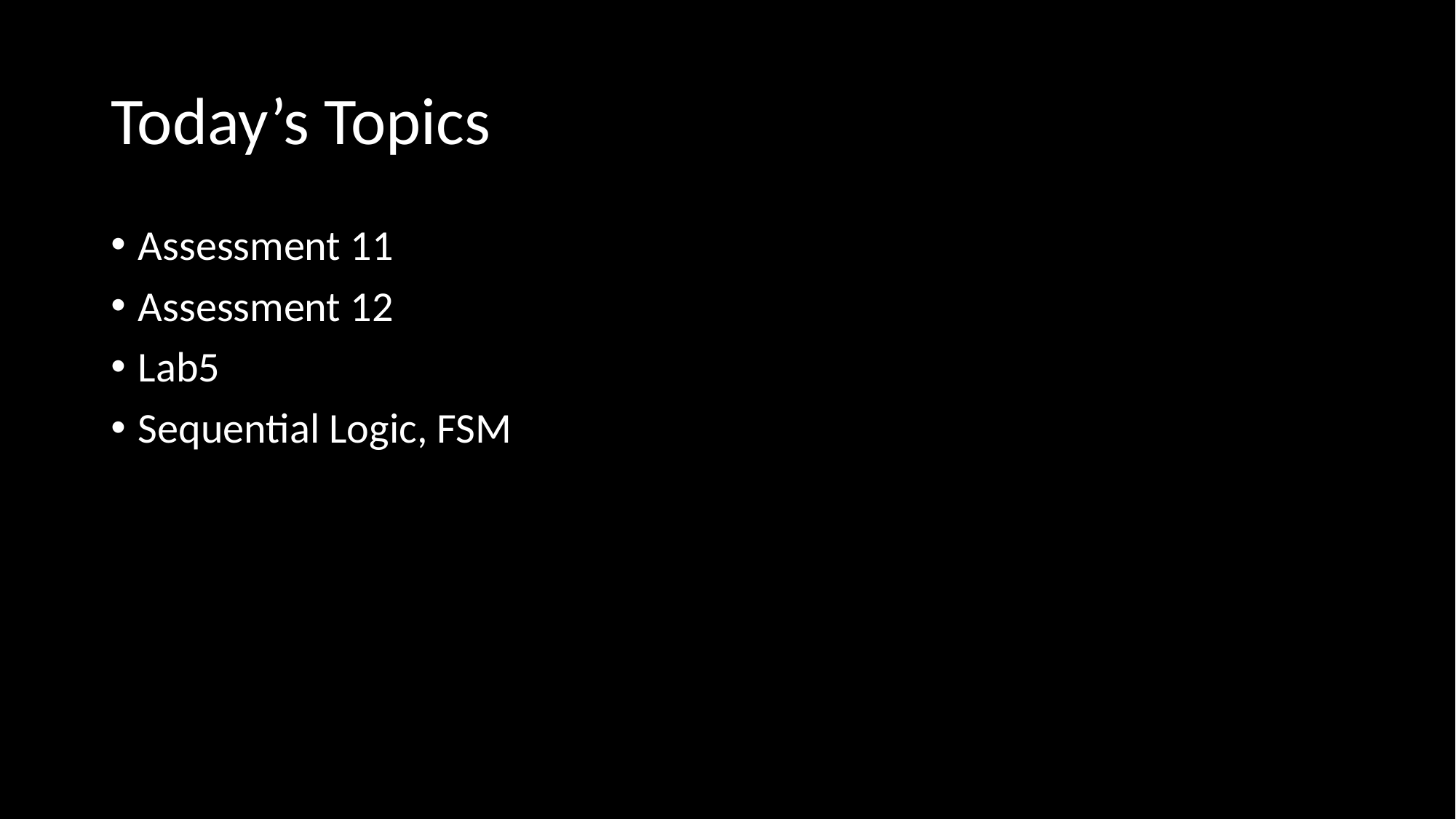

# Today’s Topics
Assessment 11
Assessment 12
Lab5
Sequential Logic, FSM